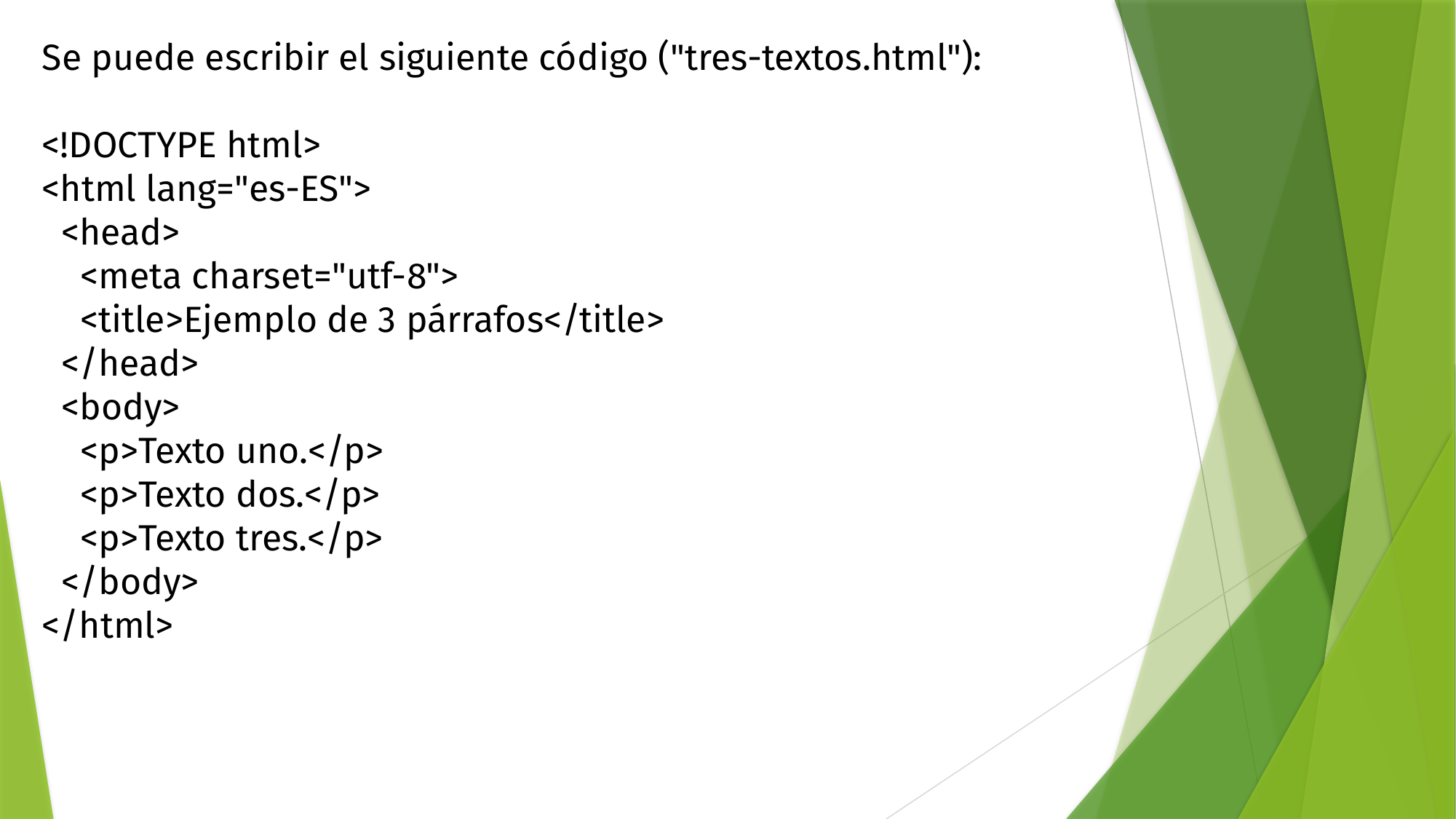

Se puede escribir el siguiente código ("tres-textos.html"):

<!DOCTYPE html>
<html lang="es-ES">
  <head>
    <meta charset="utf-8">
    <title>Ejemplo de 3 párrafos</title>
  </head>
  <body>
    <p>Texto uno.</p>
    <p>Texto dos.</p>
    <p>Texto tres.</p>
  </body>
</html>